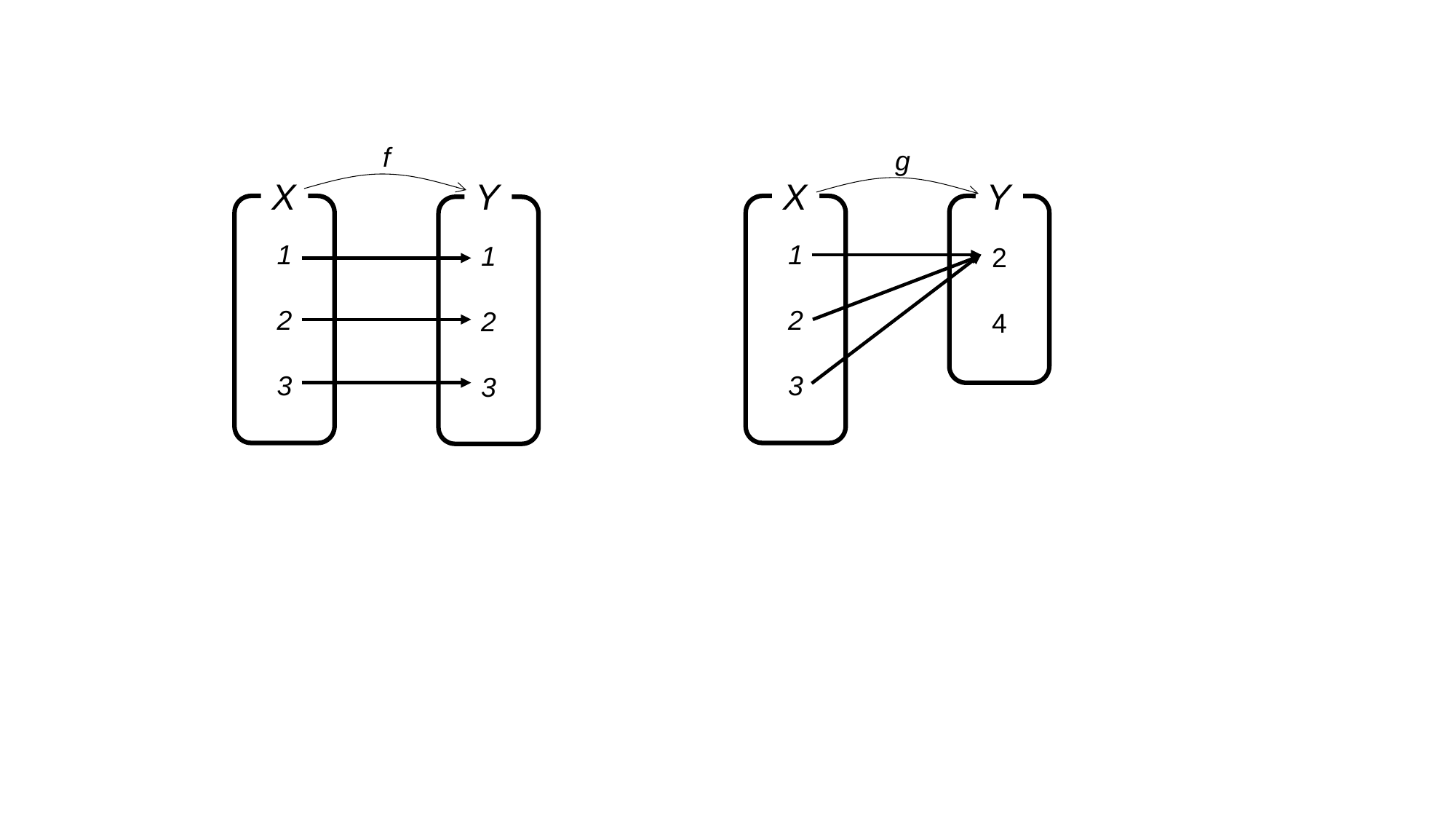

f

g

Y
X
X
Y
1

2

3
1

2

3
2

4
1

2

3